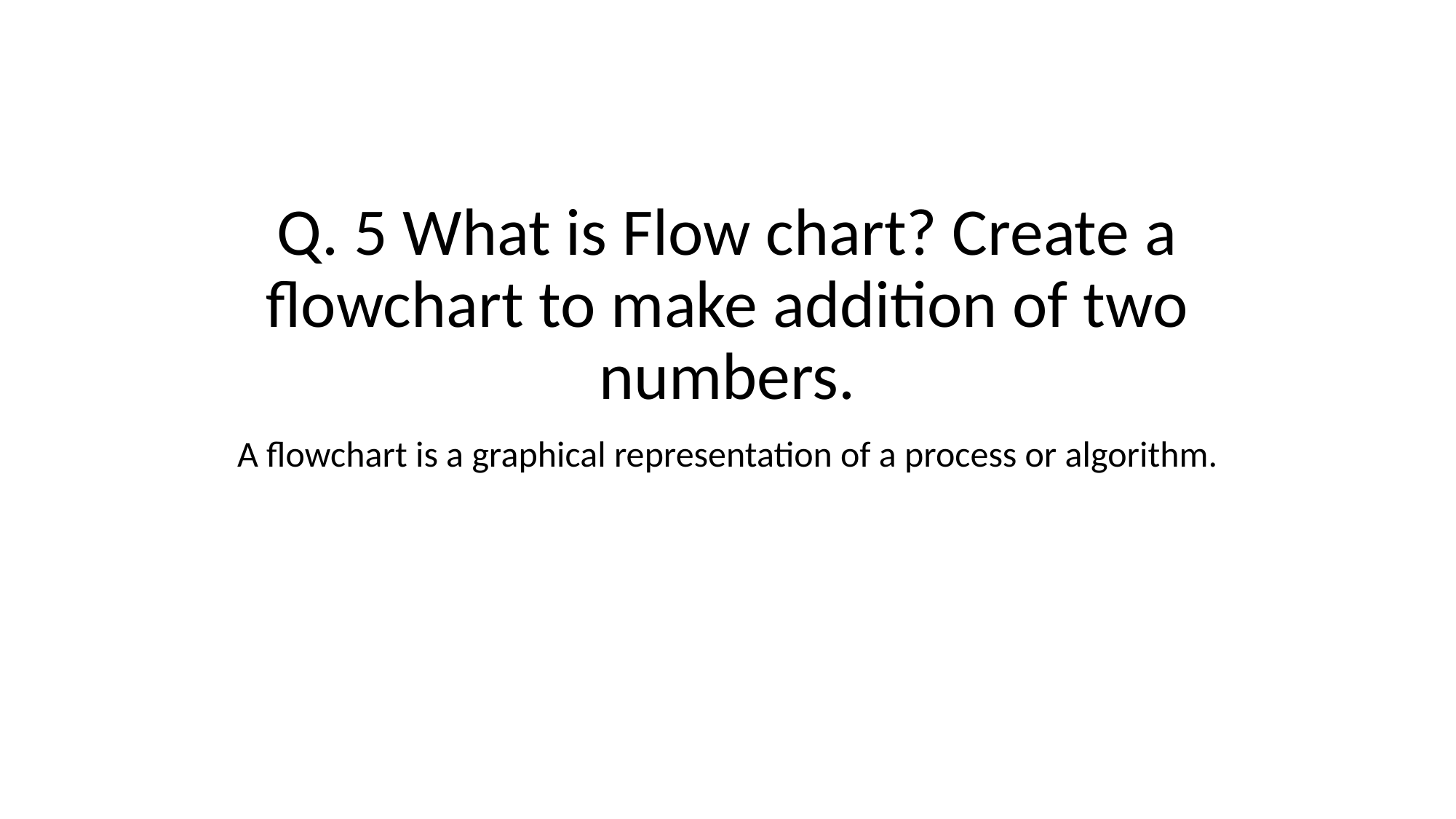

# Q. 5 What is Flow chart? Create a flowchart to make addition of two numbers.
A flowchart is a graphical representation of a process or algorithm.